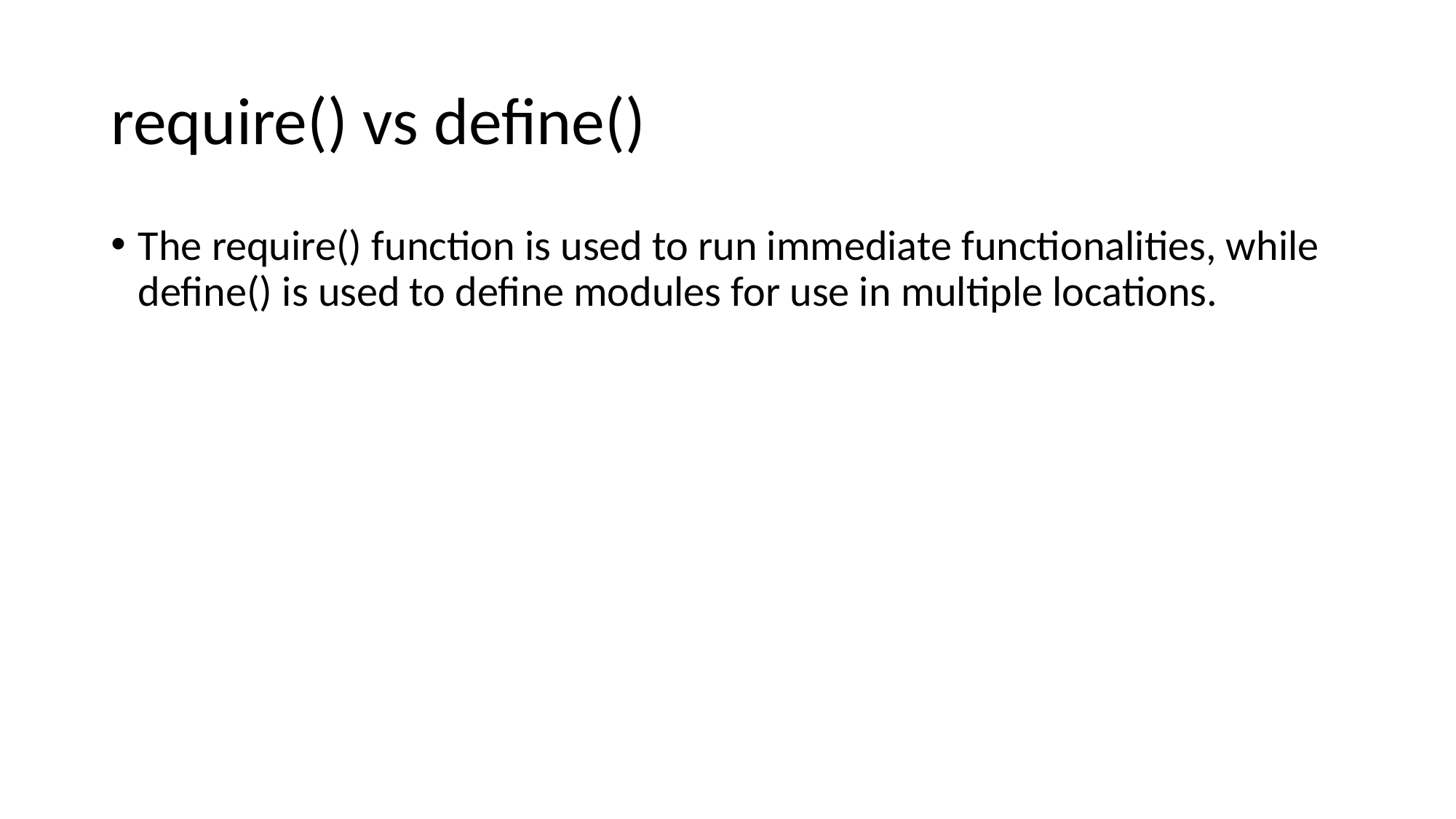

# require() vs define()
The require() function is used to run immediate functionalities, while define() is used to define modules for use in multiple locations.